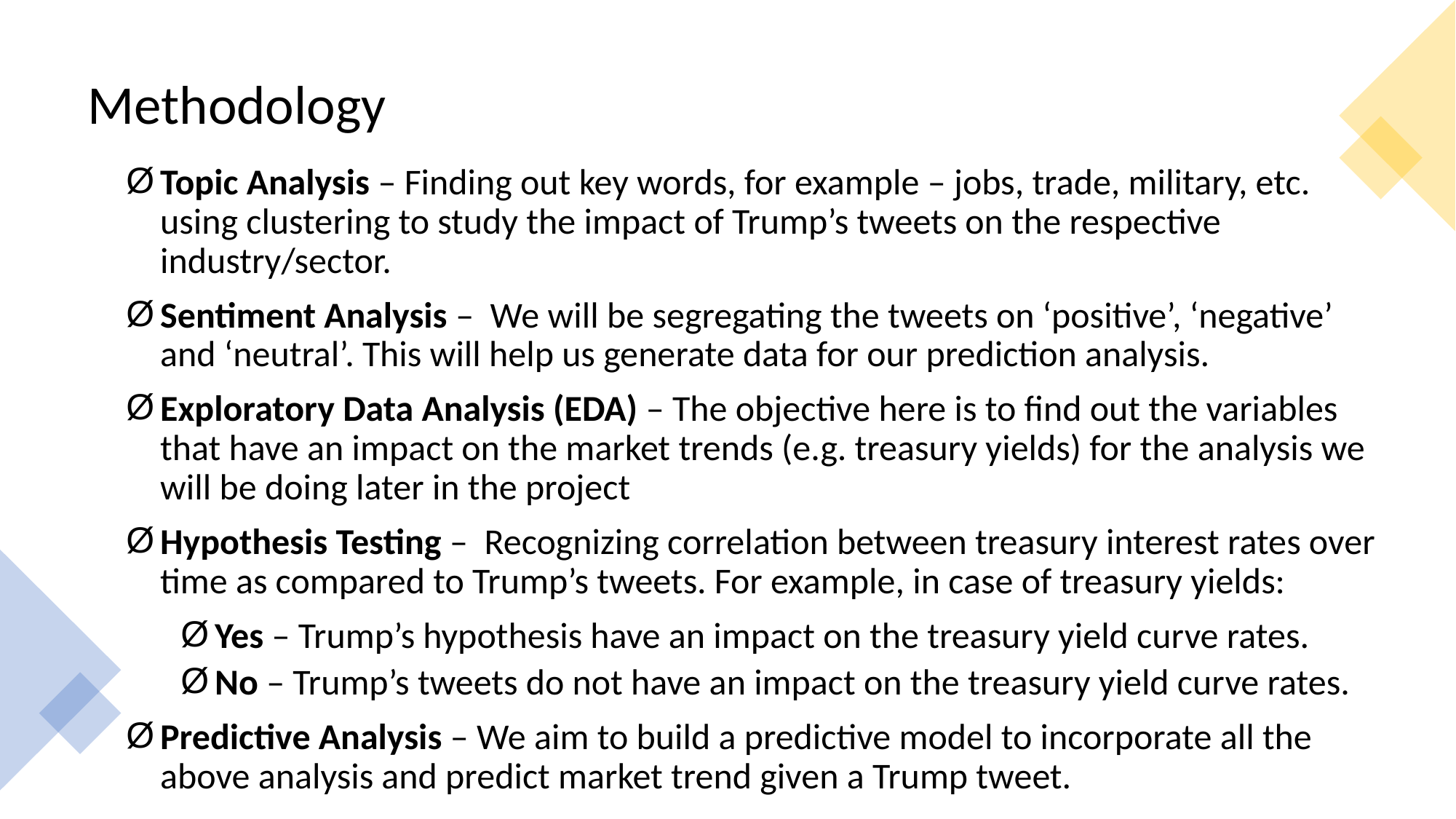

# Methodology
Topic Analysis – Finding out key words, for example – jobs, trade, military, etc. using clustering to study the impact of Trump’s tweets on the respective industry/sector.
Sentiment Analysis –  We will be segregating the tweets on ‘positive’, ‘negative’ and ‘neutral’. This will help us generate data for our prediction analysis.
Exploratory Data Analysis (EDA) – The objective here is to find out the variables that have an impact on the market trends (e.g. treasury yields) for the analysis we will be doing later in the project
Hypothesis Testing –  Recognizing correlation between treasury interest rates over time as compared to Trump’s tweets. For example, in case of treasury yields:
Yes – Trump’s hypothesis have an impact on the treasury yield curve rates.
No – Trump’s tweets do not have an impact on the treasury yield curve rates.
Predictive Analysis – We aim to build a predictive model to incorporate all the above analysis and predict market trend given a Trump tweet.